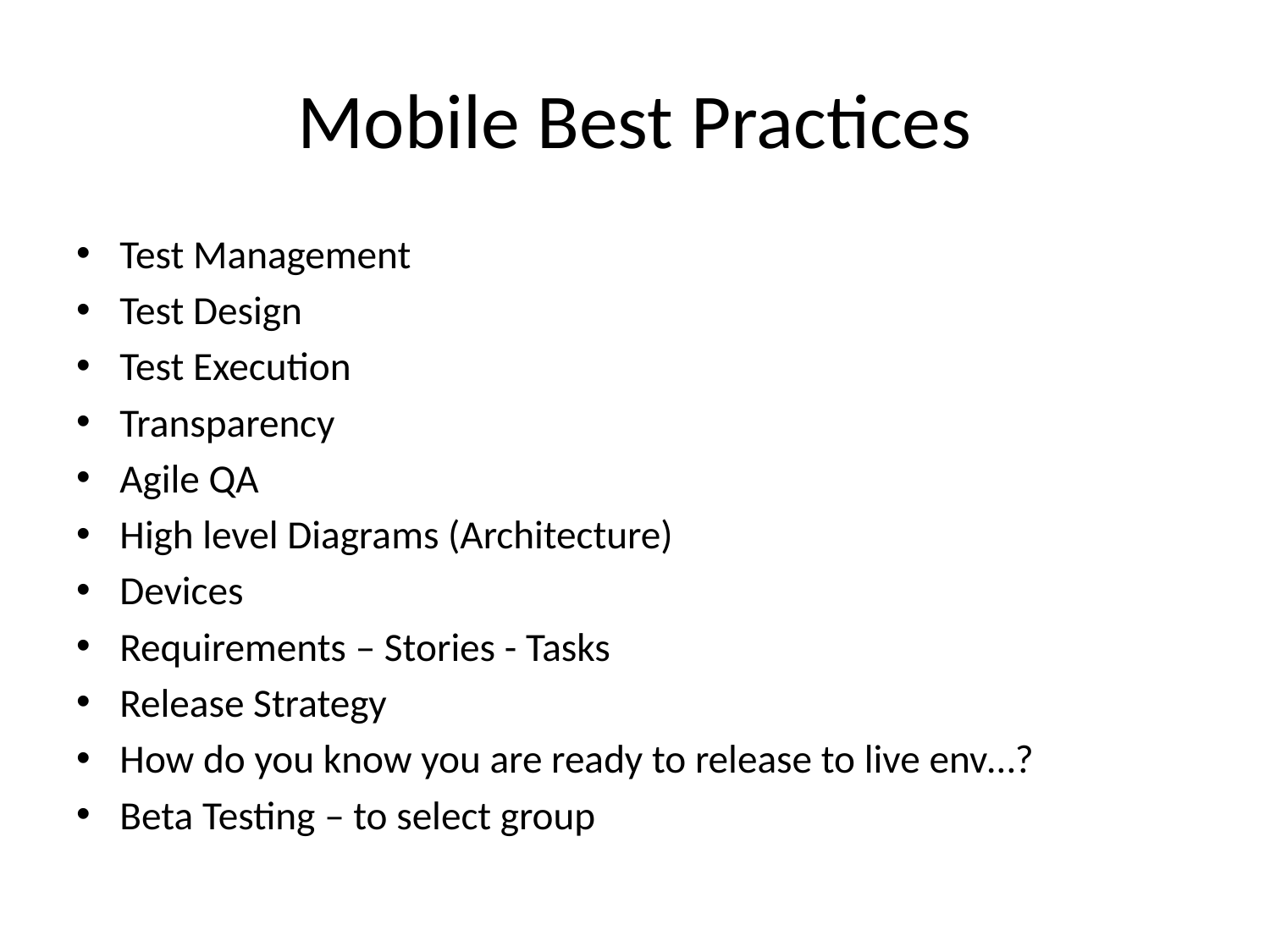

# Mobile Best Practices
Test Management
Test Design
Test Execution
Transparency
Agile QA
High level Diagrams (Architecture)
Devices
Requirements – Stories - Tasks
Release Strategy
How do you know you are ready to release to live env…?
Beta Testing – to select group